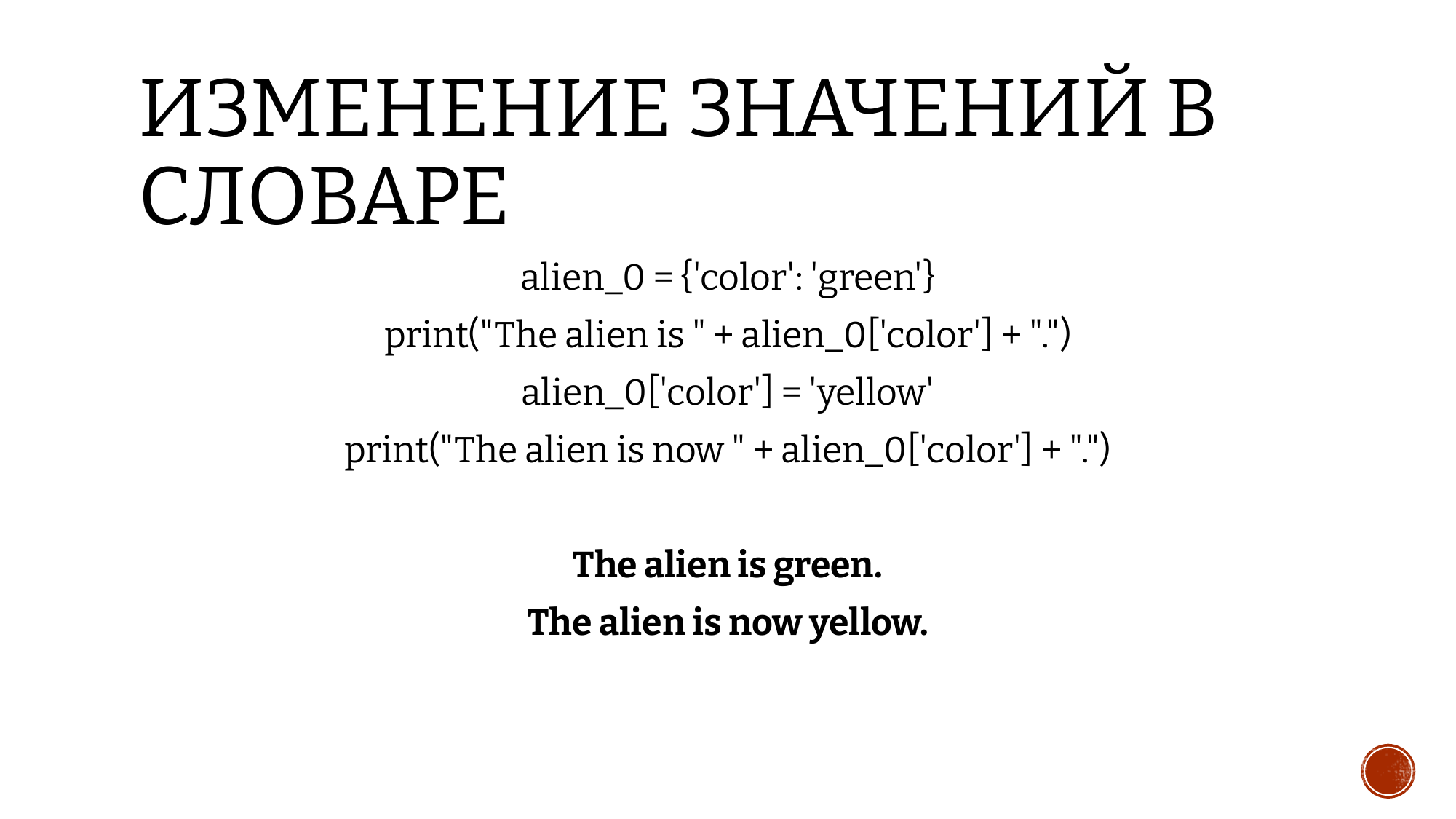

# Изменение значений в словаре
alien_0 = {'color': 'green'}
print("The alien is " + alien_0['color'] + ".")
alien_0['color'] = 'yellow'
print("The alien is now " + alien_0['color'] + ".")

The alien is green.
The alien is now yellow.